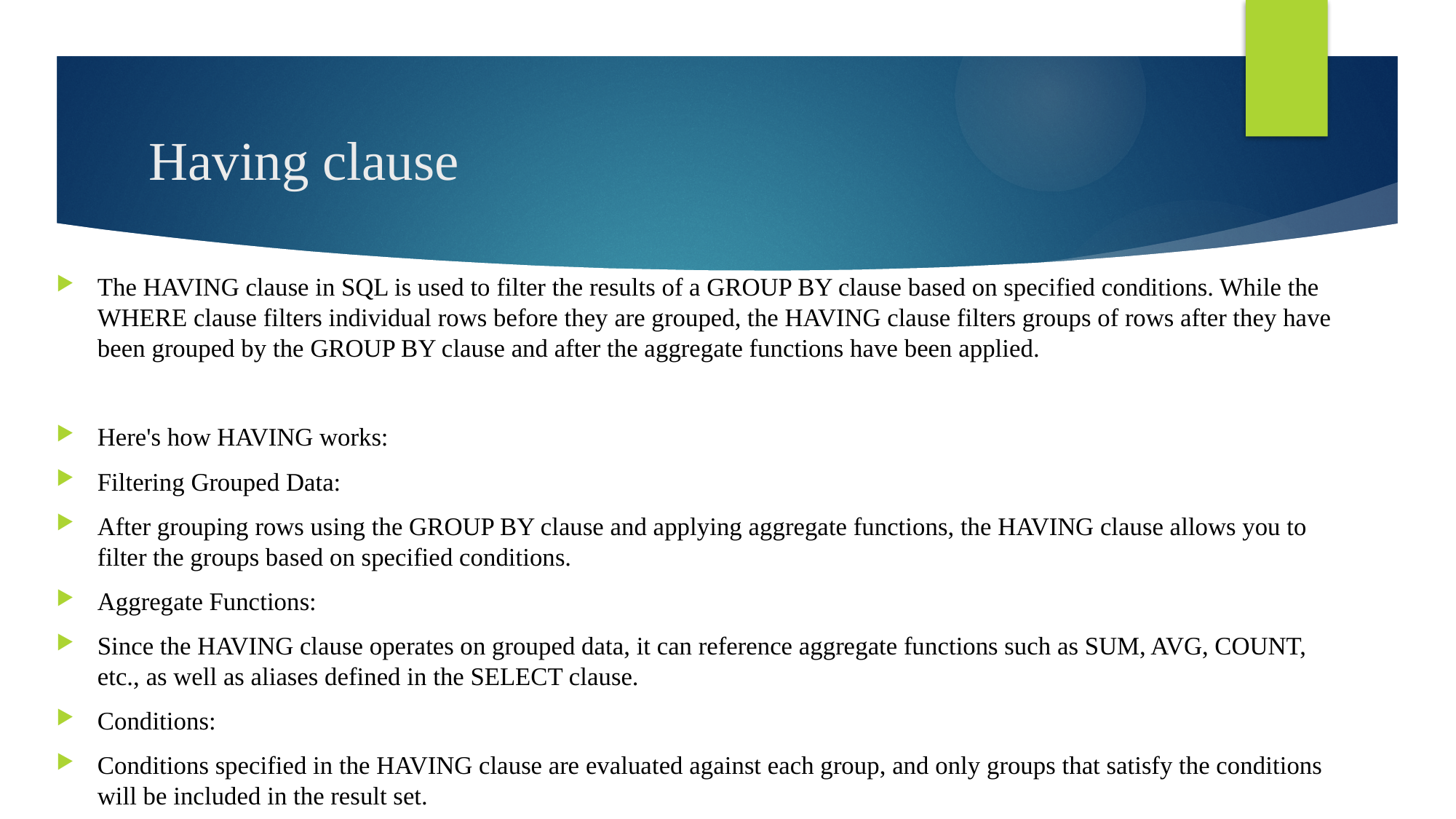

# Having clause
The HAVING clause in SQL is used to filter the results of a GROUP BY clause based on specified conditions. While the WHERE clause filters individual rows before they are grouped, the HAVING clause filters groups of rows after they have been grouped by the GROUP BY clause and after the aggregate functions have been applied.

Here's how HAVING works:
Filtering Grouped Data:
After grouping rows using the GROUP BY clause and applying aggregate functions, the HAVING clause allows you to filter the groups based on specified conditions.
Aggregate Functions:
Since the HAVING clause operates on grouped data, it can reference aggregate functions such as SUM, AVG, COUNT, etc., as well as aliases defined in the SELECT clause.
Conditions:
Conditions specified in the HAVING clause are evaluated against each group, and only groups that satisfy the conditions will be included in the result set.